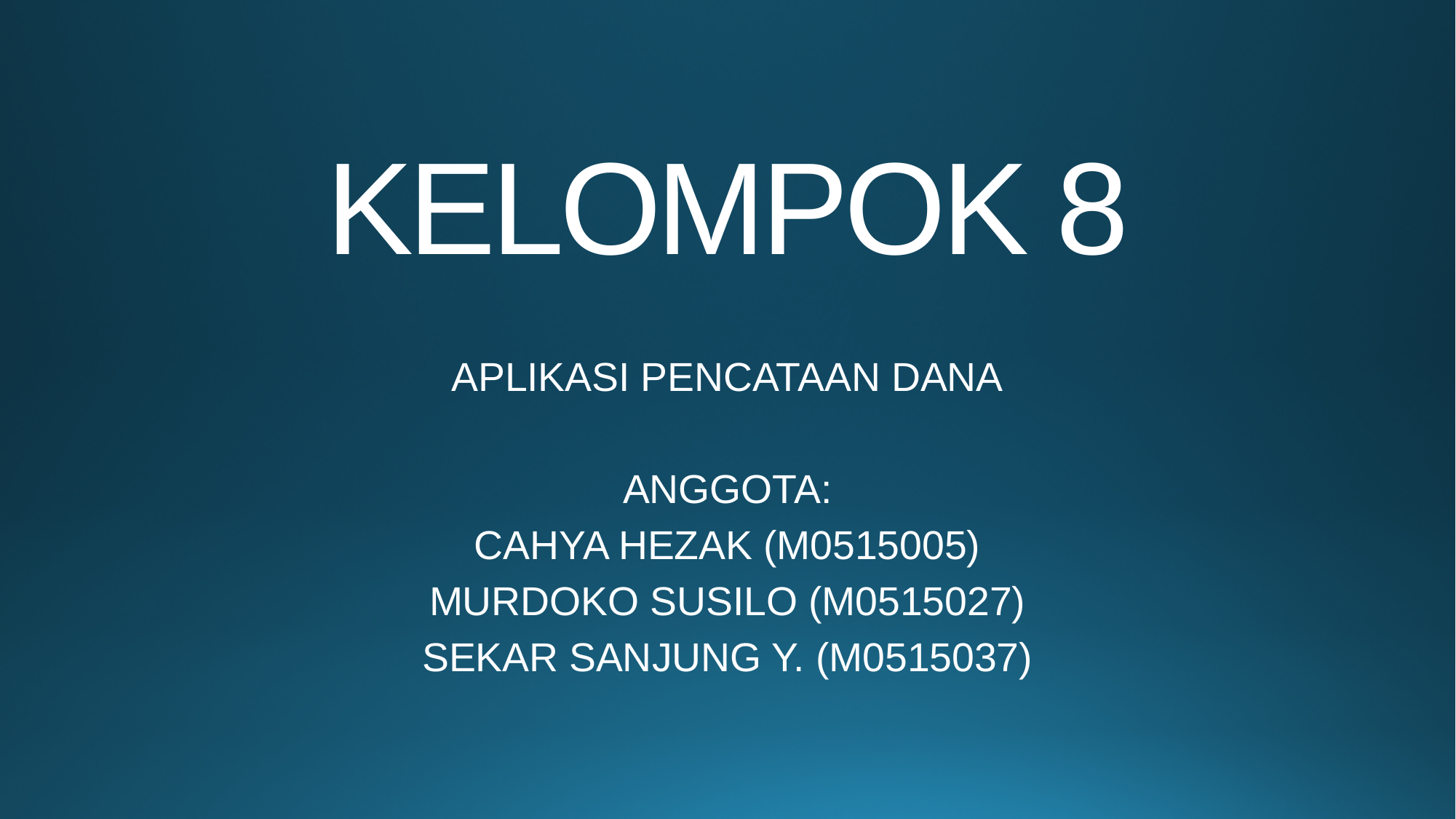

# KELOMPOK 8
APLIKASI PENCATAAN DANA

ANGGOTA:
CAHYA HEZAK (M0515005)
MURDOKO SUSILO (M0515027)
SEKAR SANJUNG Y. (M0515037)